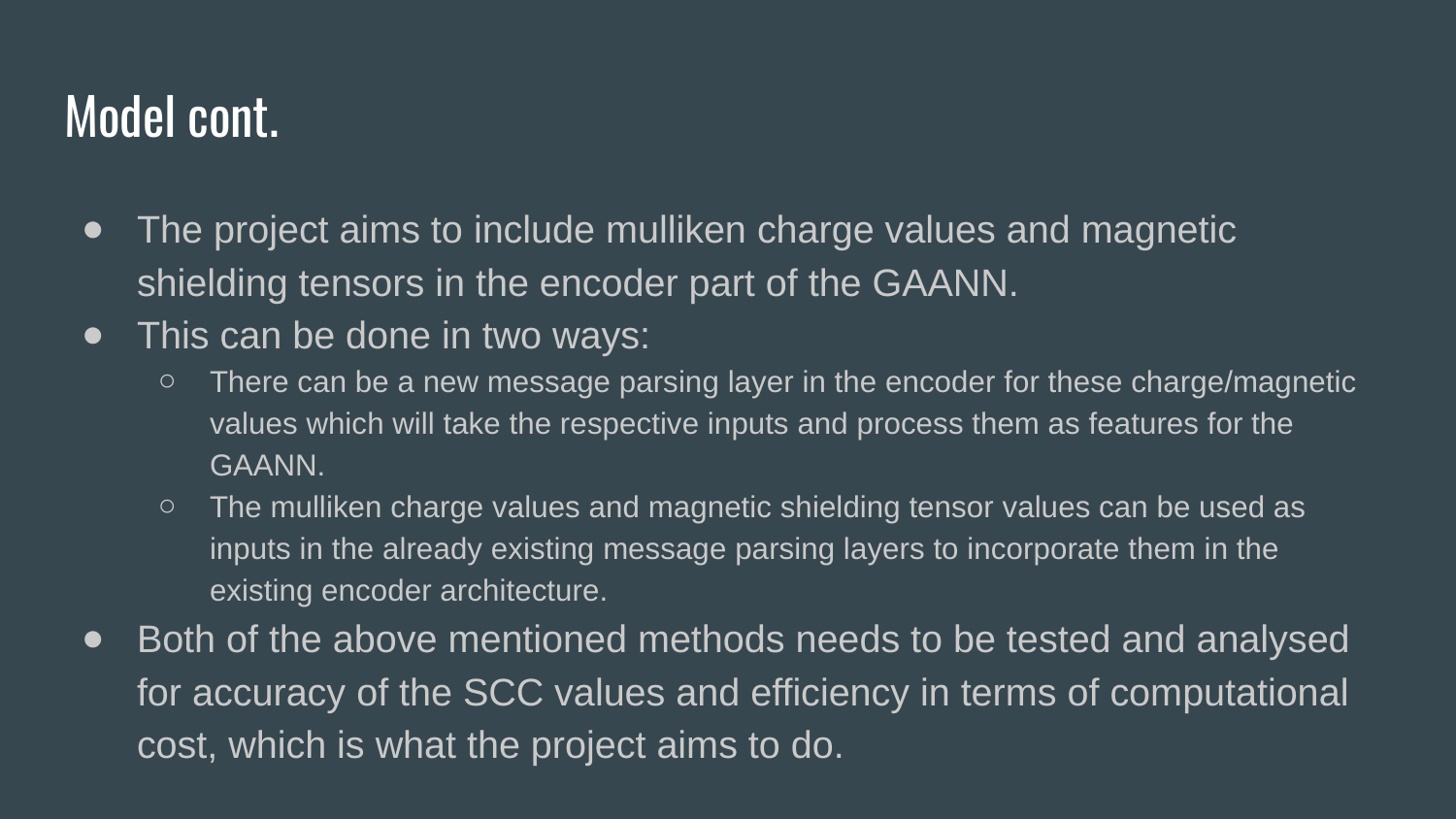

# Model cont.
The project aims to include mulliken charge values and magnetic shielding tensors in the encoder part of the GAANN.
This can be done in two ways:
There can be a new message parsing layer in the encoder for these charge/magnetic values which will take the respective inputs and process them as features for the GAANN.
The mulliken charge values and magnetic shielding tensor values can be used as inputs in the already existing message parsing layers to incorporate them in the existing encoder architecture.
Both of the above mentioned methods needs to be tested and analysed for accuracy of the SCC values and efficiency in terms of computational cost, which is what the project aims to do.